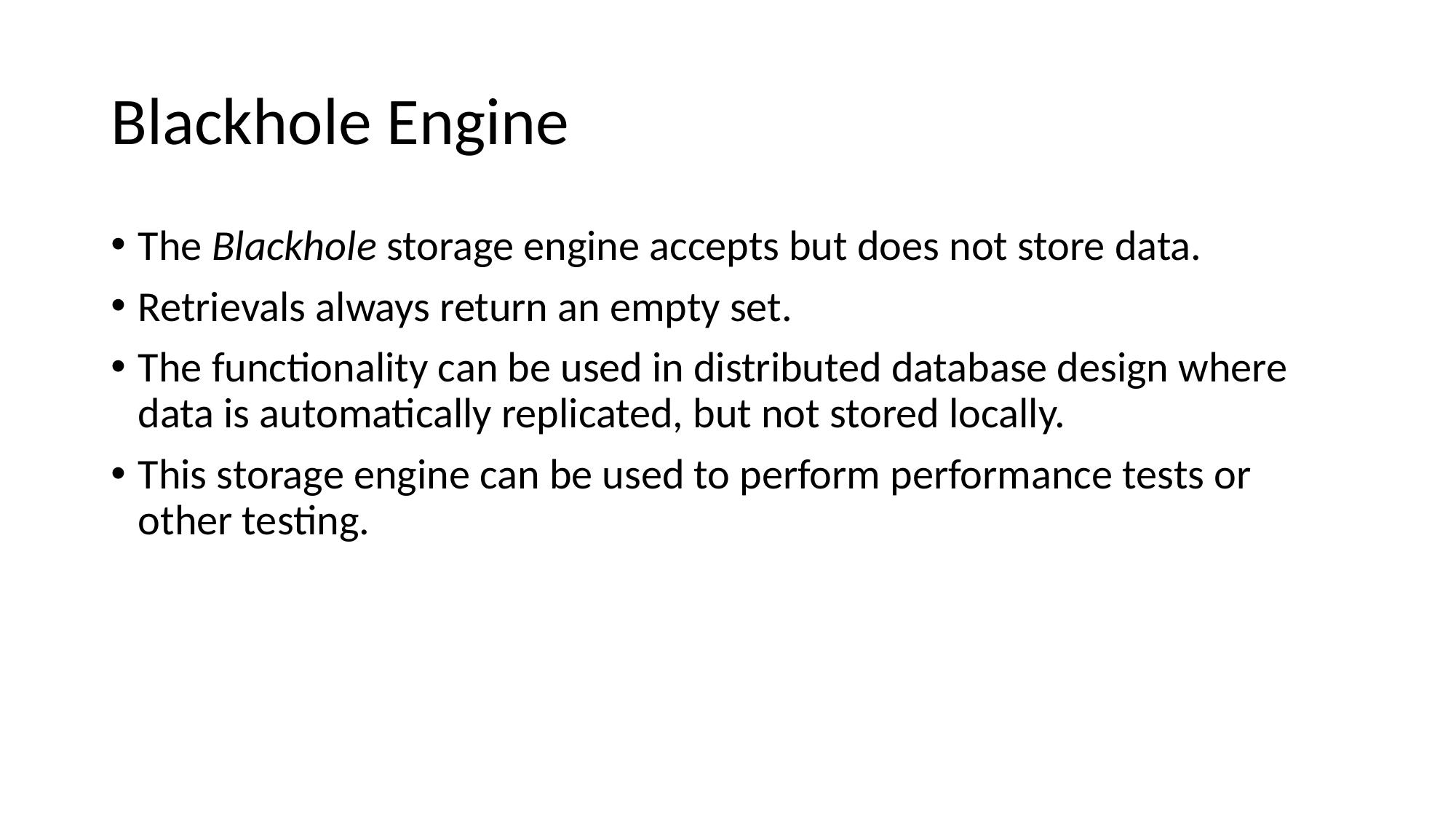

# Blackhole Engine
The Blackhole storage engine accepts but does not store data.
Retrievals always return an empty set.
The functionality can be used in distributed database design where data is automatically replicated, but not stored locally.
This storage engine can be used to perform performance tests or other testing.